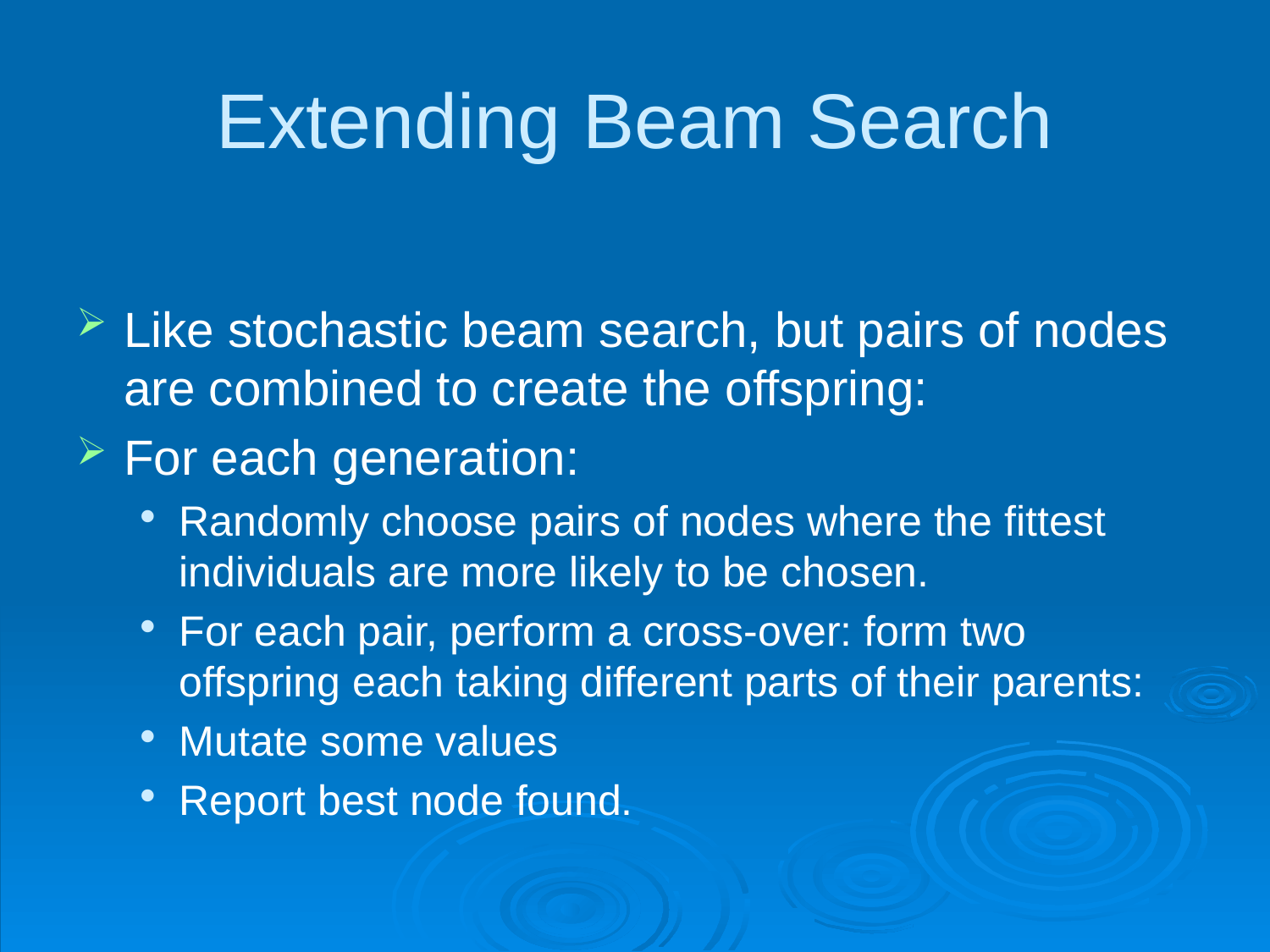

# Extending Beam Search

Like stochastic beam search, but pairs of nodes are combined to create the offspring:
For each generation:
Randomly choose pairs of nodes where the fittest individuals are more likely to be chosen.
For each pair, perform a cross-over: form two offspring each taking different parts of their parents:
Mutate some values
Report best node found.